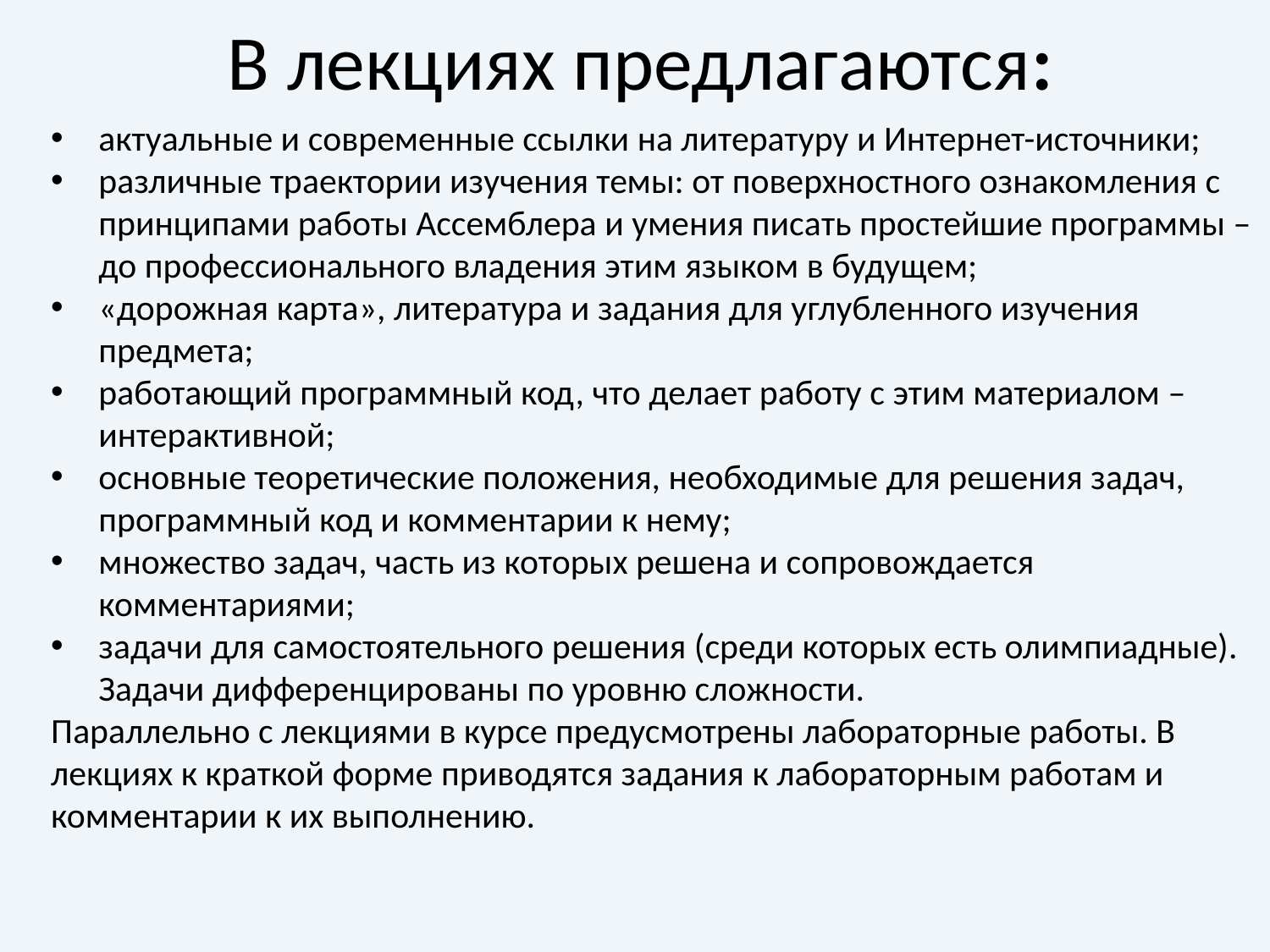

В лекциях предлагаются:
актуальные и современные ссылки на литературу и Интернет-источники;
различные траектории изучения темы: от поверхностного ознакомления с принципами работы Ассемблера и умения писать простейшие программы – до профессионального владения этим языком в будущем;
«дорожная карта», литература и задания для углубленного изучения предмета;
работающий программный код, что делает работу с этим материалом – интерактивной;
основные теоретические положения, необходимые для решения задач, программный код и комментарии к нему;
множество задач, часть из которых решена и сопровождается комментариями;
задачи для самостоятельного решения (среди которых есть олимпиадные). Задачи дифференцированы по уровню сложности.
Параллельно с лекциями в курсе предусмотрены лабораторные работы. В лекциях к краткой форме приводятся задания к лабораторным работам и комментарии к их выполнению.